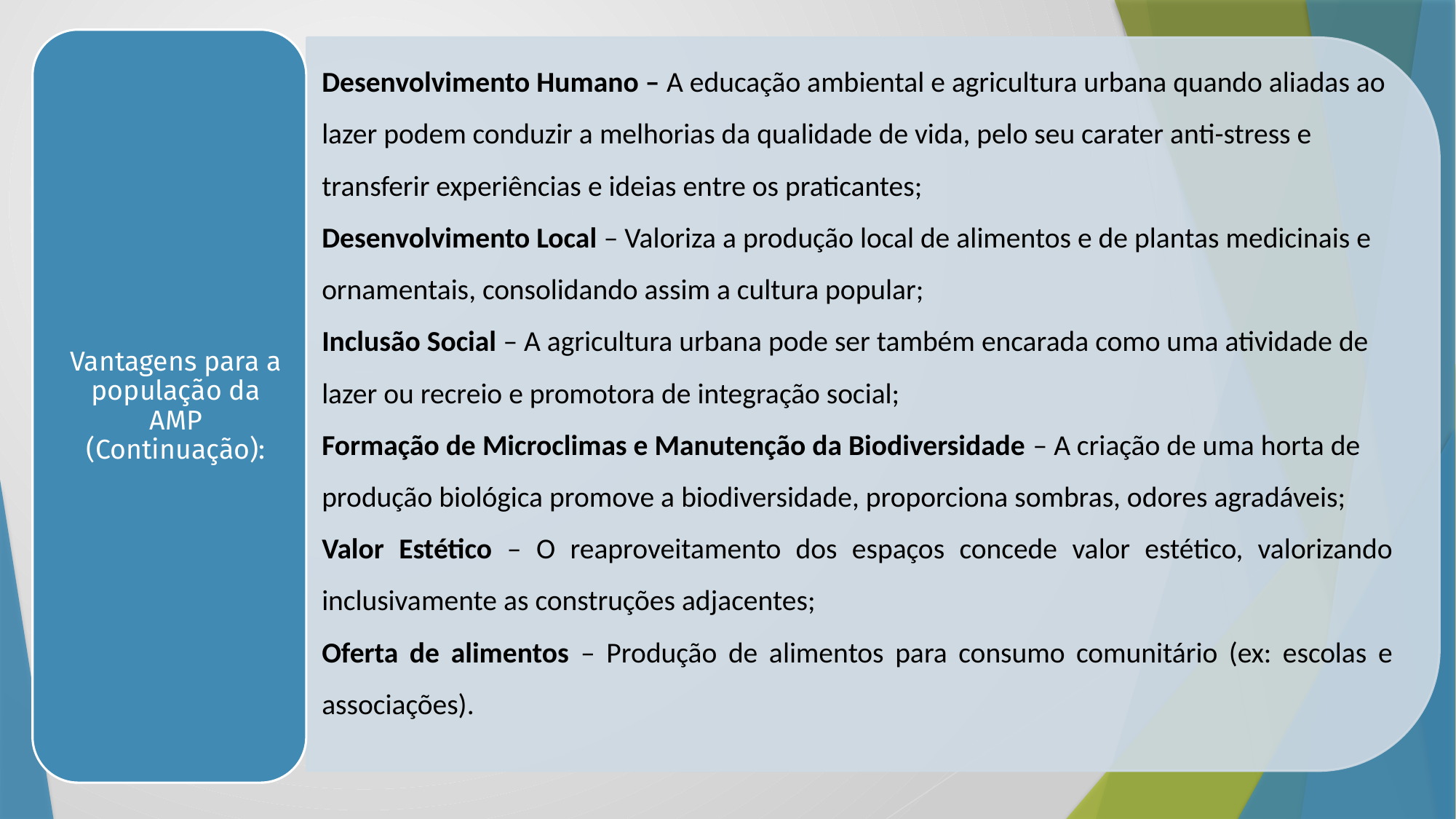

Vantagens para a população da AMP (Continuação):
Desenvolvimento Humano – A educação ambiental e agricultura urbana quando aliadas ao lazer podem conduzir a melhorias da qualidade de vida, pelo seu carater anti-stress e transferir experiências e ideias entre os praticantes;
Desenvolvimento Local – Valoriza a produção local de alimentos e de plantas medicinais e ornamentais, consolidando assim a cultura popular;
Inclusão Social – A agricultura urbana pode ser também encarada como uma atividade de lazer ou recreio e promotora de integração social;
Formação de Microclimas e Manutenção da Biodiversidade – A criação de uma horta de produção biológica promove a biodiversidade, proporciona sombras, odores agradáveis;
Valor Estético – O reaproveitamento dos espaços concede valor estético, valorizando inclusivamente as construções adjacentes;
Oferta de alimentos – Produção de alimentos para consumo comunitário (ex: escolas e associações).